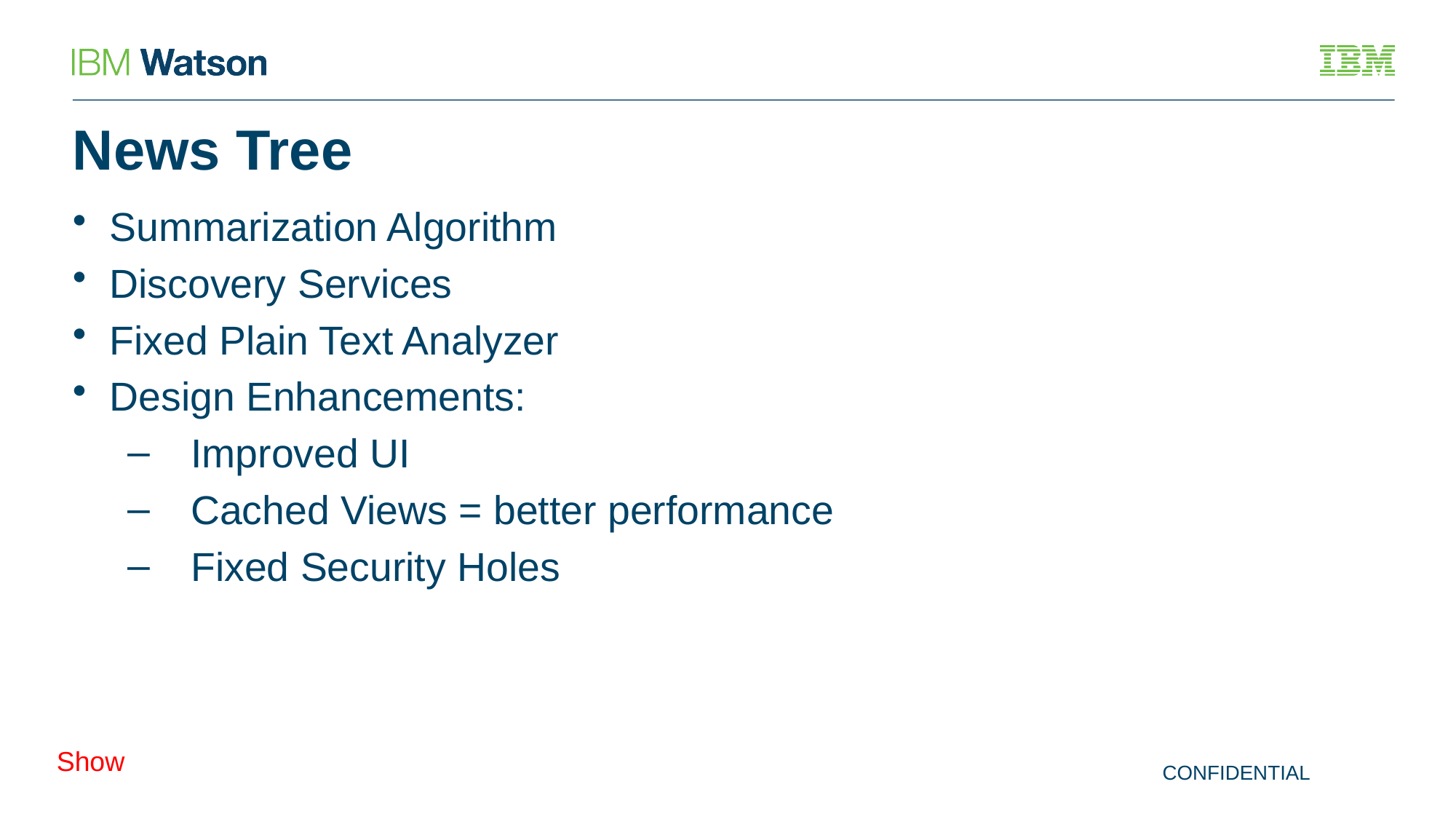

# News Tree
Summarization Algorithm
Discovery Services
Fixed Plain Text Analyzer
Design Enhancements:
Improved UI
Cached Views = better performance
Fixed Security Holes

Show